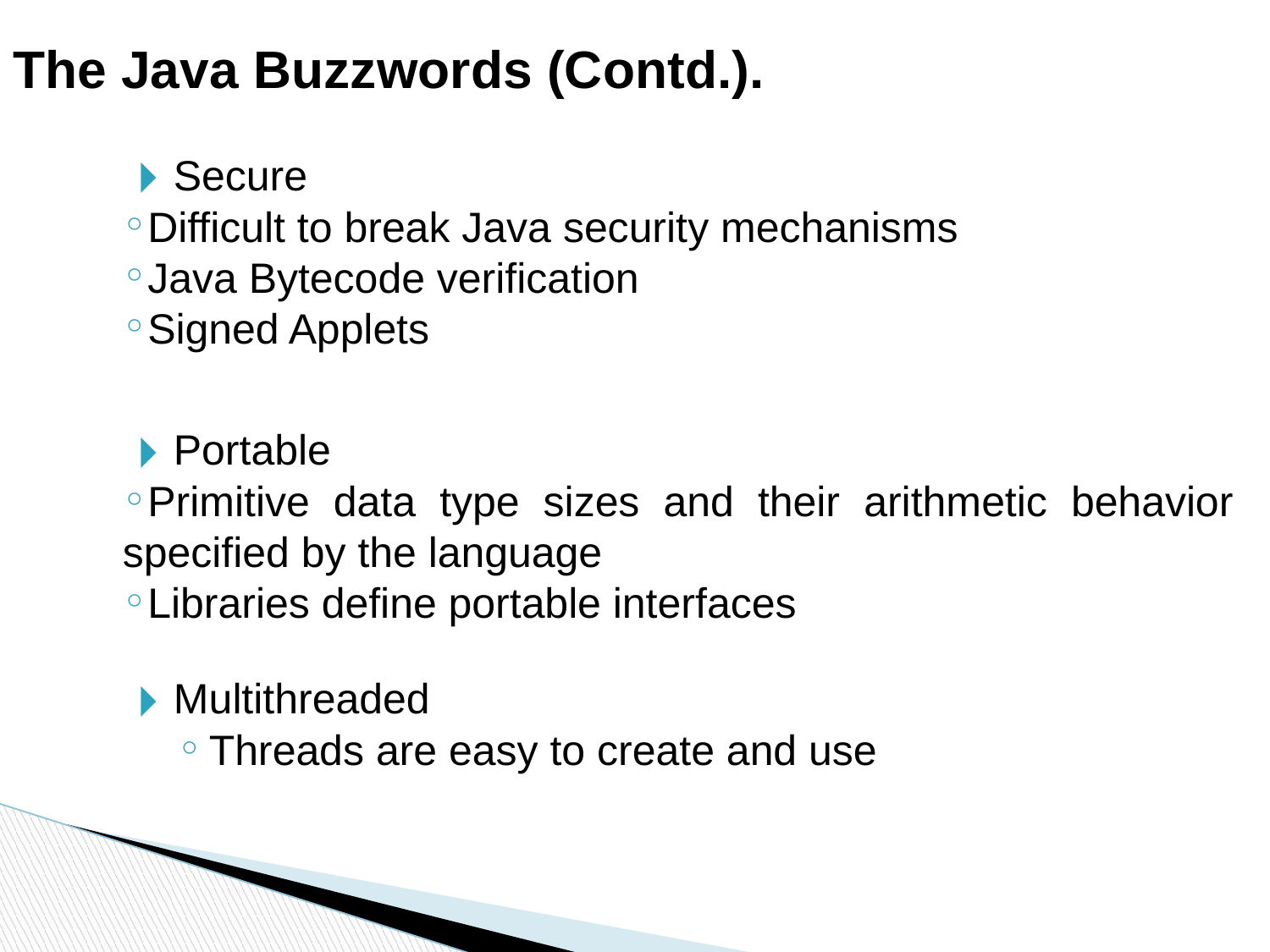

The Java Buzzwords (Contd.).
Secure
Difficult to break Java security mechanisms
Java Bytecode verification
Signed Applets

Portable
Primitive data type sizes and their arithmetic behavior  specified by the language
Libraries define portable interfaces

Multithreaded
Threads are easy to create and use